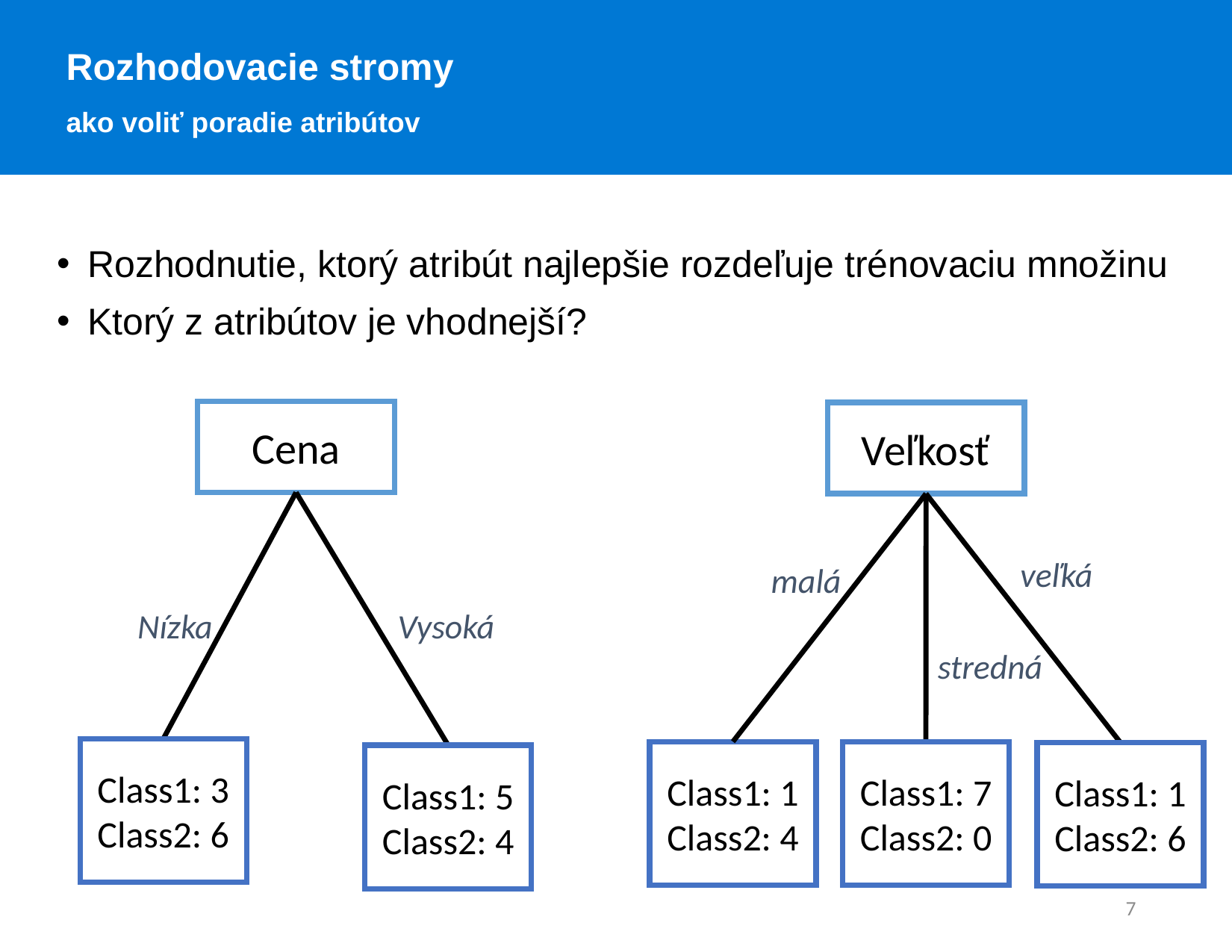

Rozhodovacie stromy
ako voliť poradie atribútov
Rozhodnutie, ktorý atribút najlepšie rozdeľuje trénovaciu množinu
Ktorý z atribútov je vhodnejší?

Cena
Veľkosť
veľká
malá
Vysoká
Nízka
stredná
Class1: 3
Class2: 6
Class1: 1
Class2: 4
Class1: 7
Class2: 0
Class1: 1
Class2: 6
Class1: 5
Class2: 4
7